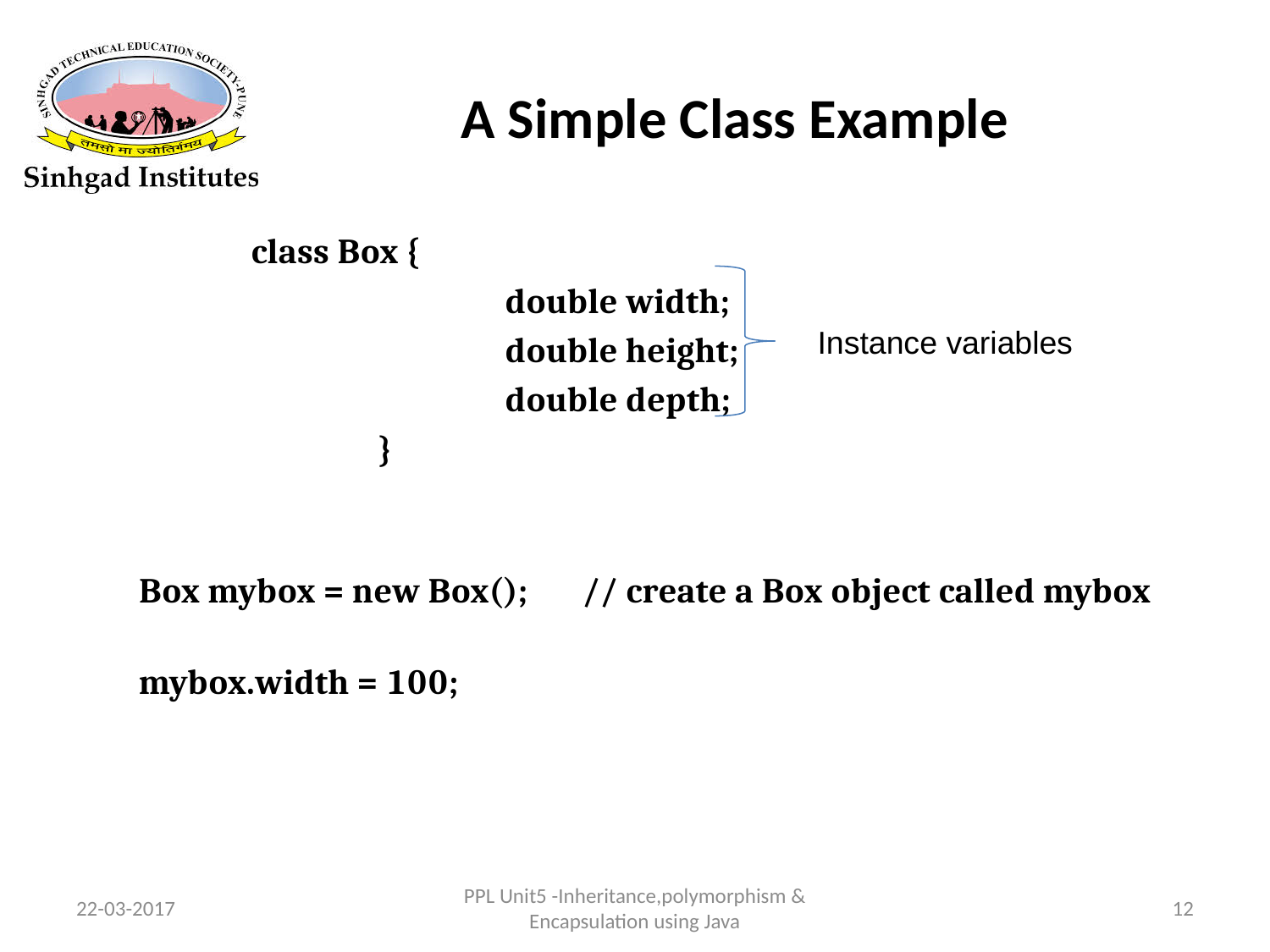

# A Simple Class Example
		class Box {
				double width;
				double height;
				double depth;
		   	}

        Box mybox = new Box();       // create a Box object called mybox
        mybox.width = 100;

Instance variables
22-03-2017
PPL Unit5 -Inheritance,polymorphism & Encapsulation using Java
12